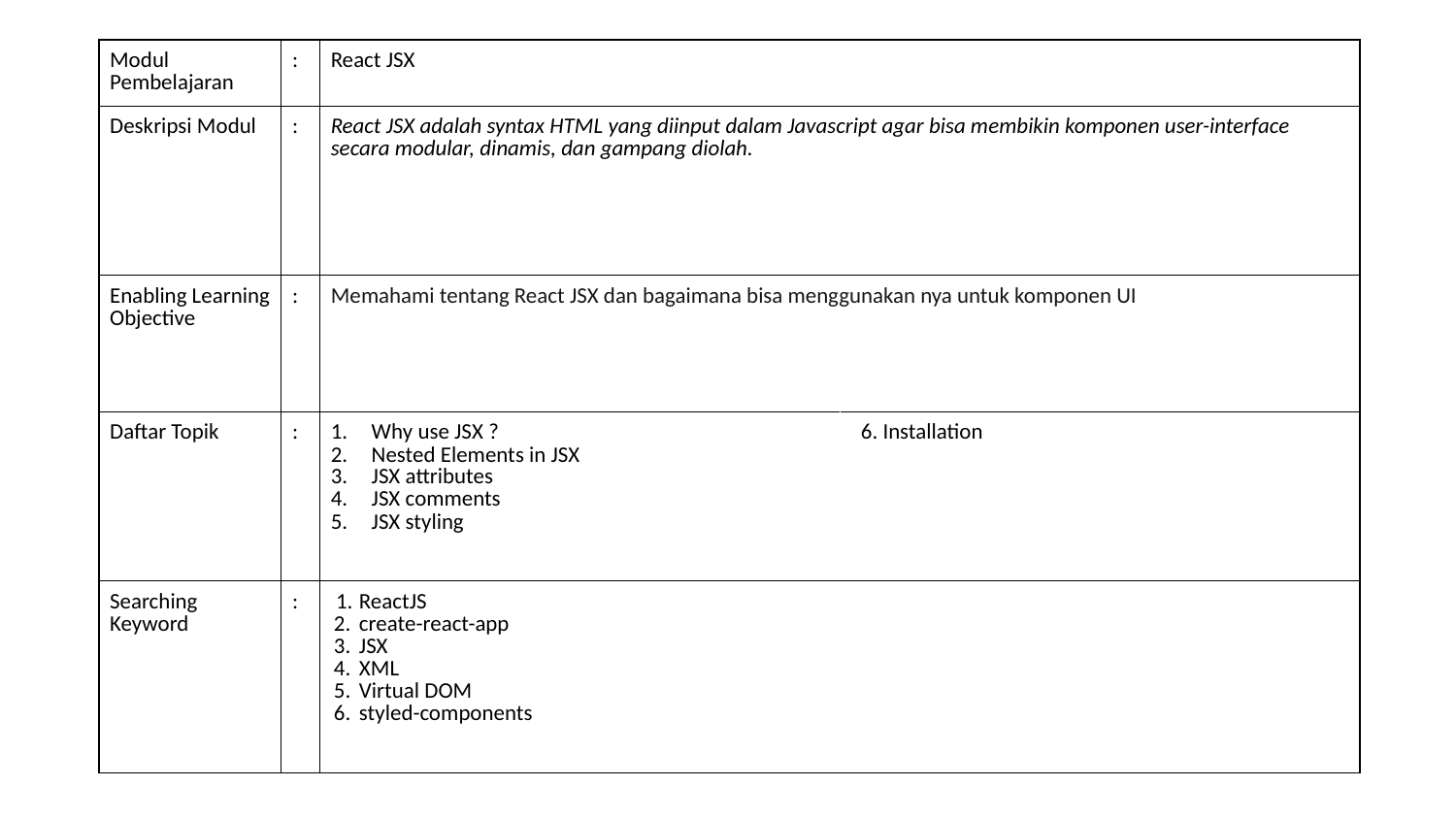

| Modul Pembelajaran | : | React JSX |  |
| --- | --- | --- | --- |
| Deskripsi Modul | : | React JSX adalah syntax HTML yang diinput dalam Javascript agar bisa membikin komponen user-interface secara modular, dinamis, dan gampang diolah. |  |
| Enabling Learning Objective | : | Memahami tentang React JSX dan bagaimana bisa menggunakan nya untuk komponen UI |  |
| Daftar Topik | : | Why use JSX ? Nested Elements in JSX JSX attributes JSX comments JSX styling | 6. Installation |
| Searching Keyword | : | ReactJS create-react-app JSX XML Virtual DOM styled-components |  |